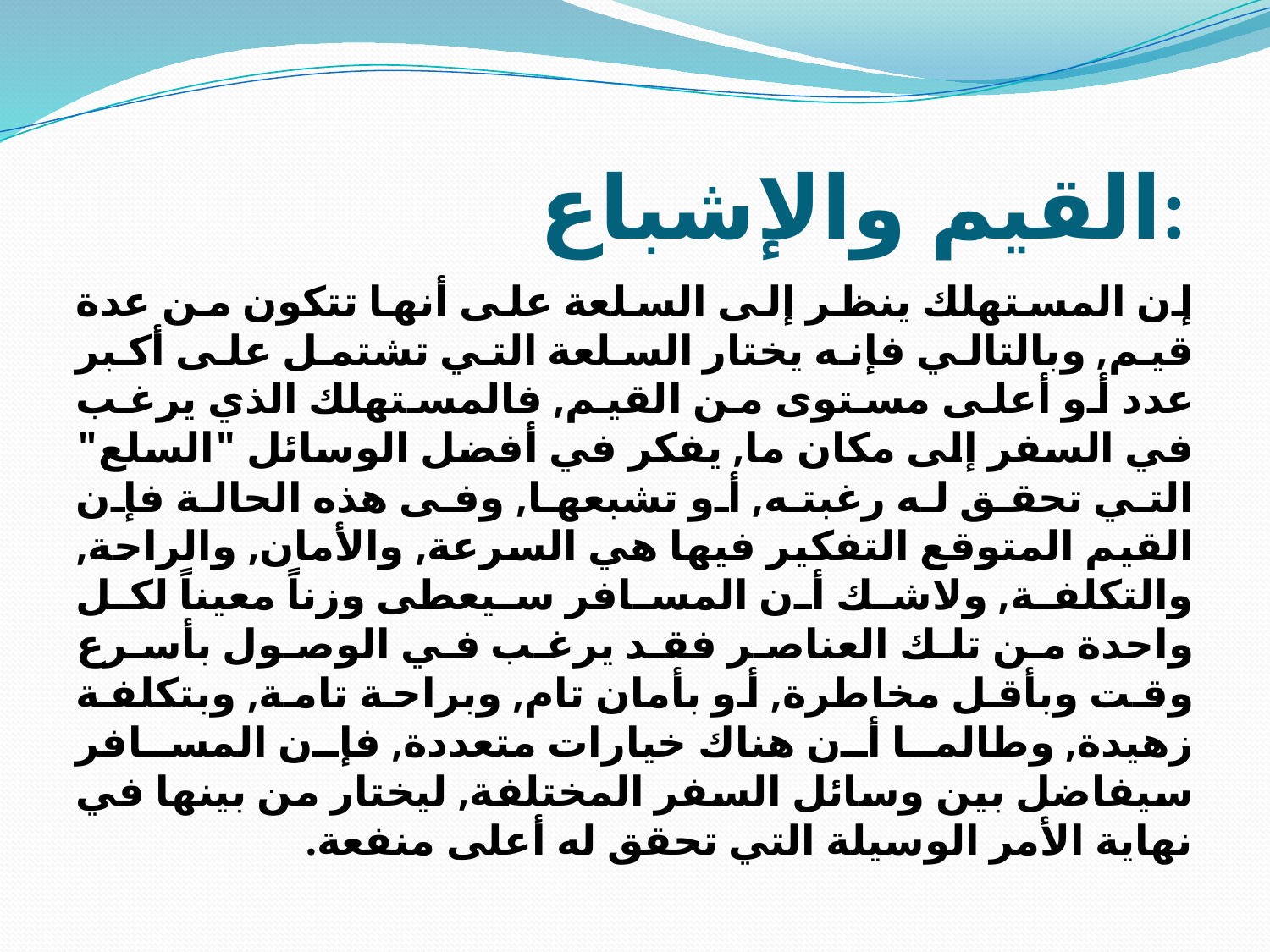

# القيم والإشباع:
إن المستهلك ينظر إلى السلعة على أنها تتكون من عدة قيم, وبالتالي فإنه يختار السلعة التي تشتمل على أكبر عدد أو أعلى مستوى من القيم, فالمستهلك الذي يرغب في السفر إلى مكان ما, يفكر في أفضل الوسائل "السلع" التي تحقق له رغبته, أو تشبعها, وفى هذه الحالة فإن القيم المتوقع التفكير فيها هي السرعة, والأمان, والراحة, والتكلفة, ولاشك أن المسافر سيعطى وزناً معيناً لكل واحدة من تلك العناصر فقد يرغب في الوصول بأسرع وقت وبأقل مخاطرة, أو بأمان تام, وبراحة تامة, وبتكلفة زهيدة, وطالما أن هناك خيارات متعددة, فإن المسافر سيفاضل بين وسائل السفر المختلفة, ليختار من بينها في نهاية الأمر الوسيلة التي تحقق له أعلى منفعة.